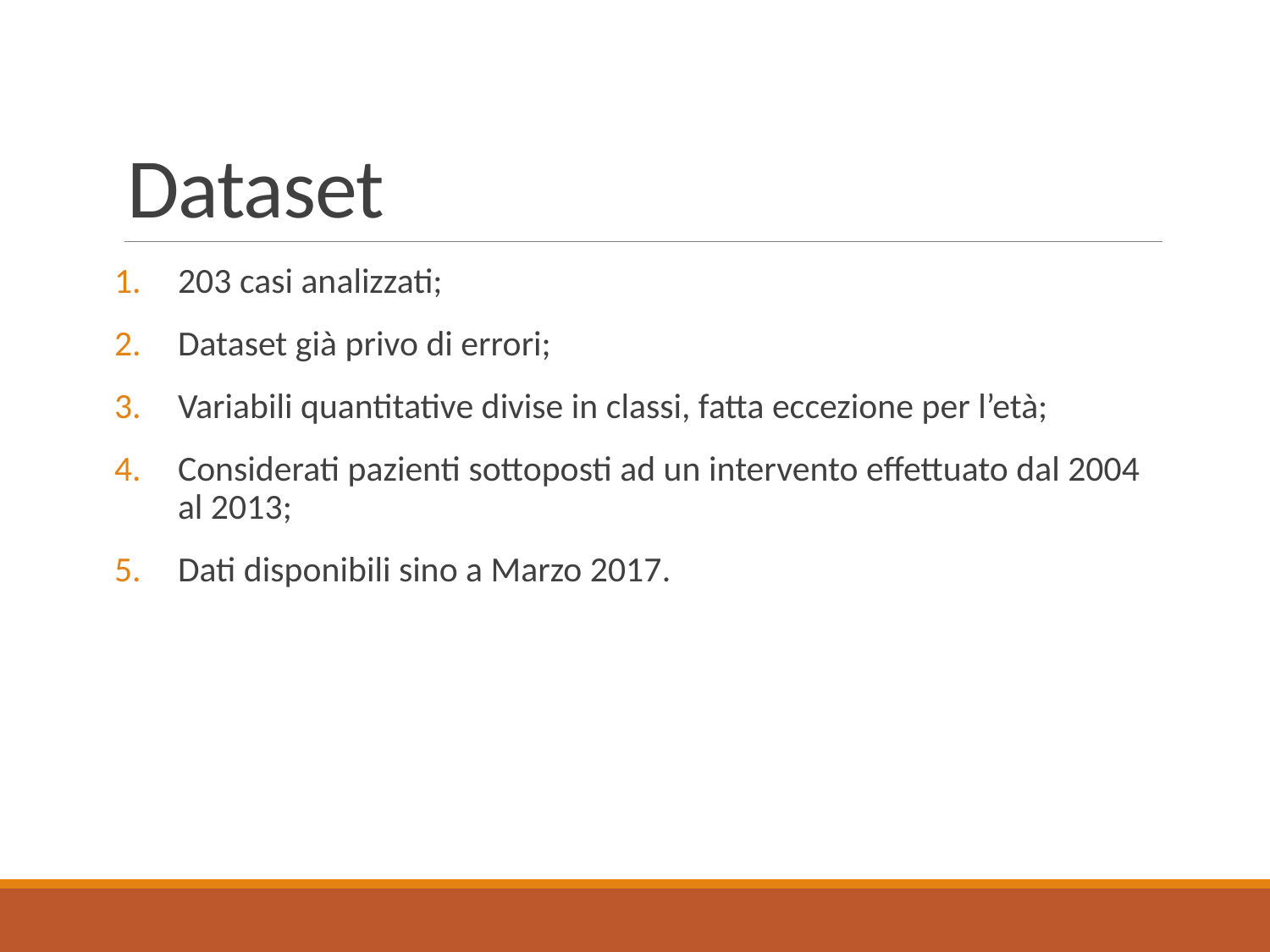

# Dataset
203 casi analizzati;
Dataset già privo di errori;
Variabili quantitative divise in classi, fatta eccezione per l’età;
Considerati pazienti sottoposti ad un intervento effettuato dal 2004 al 2013;
Dati disponibili sino a Marzo 2017.